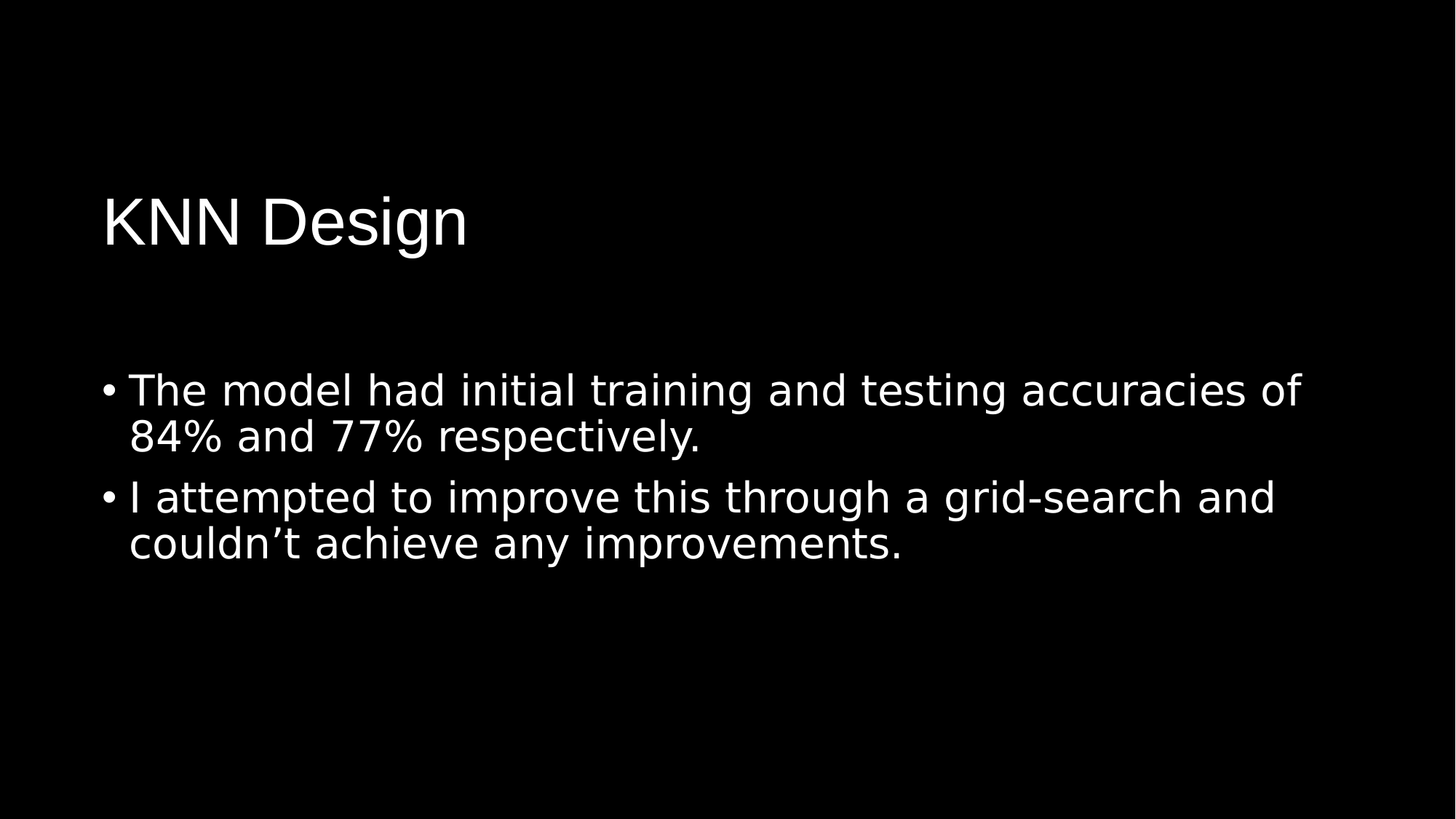

# KNN Design
The model had initial training and testing accuracies of 84% and 77% respectively.
I attempted to improve this through a grid-search and couldn’t achieve any improvements.